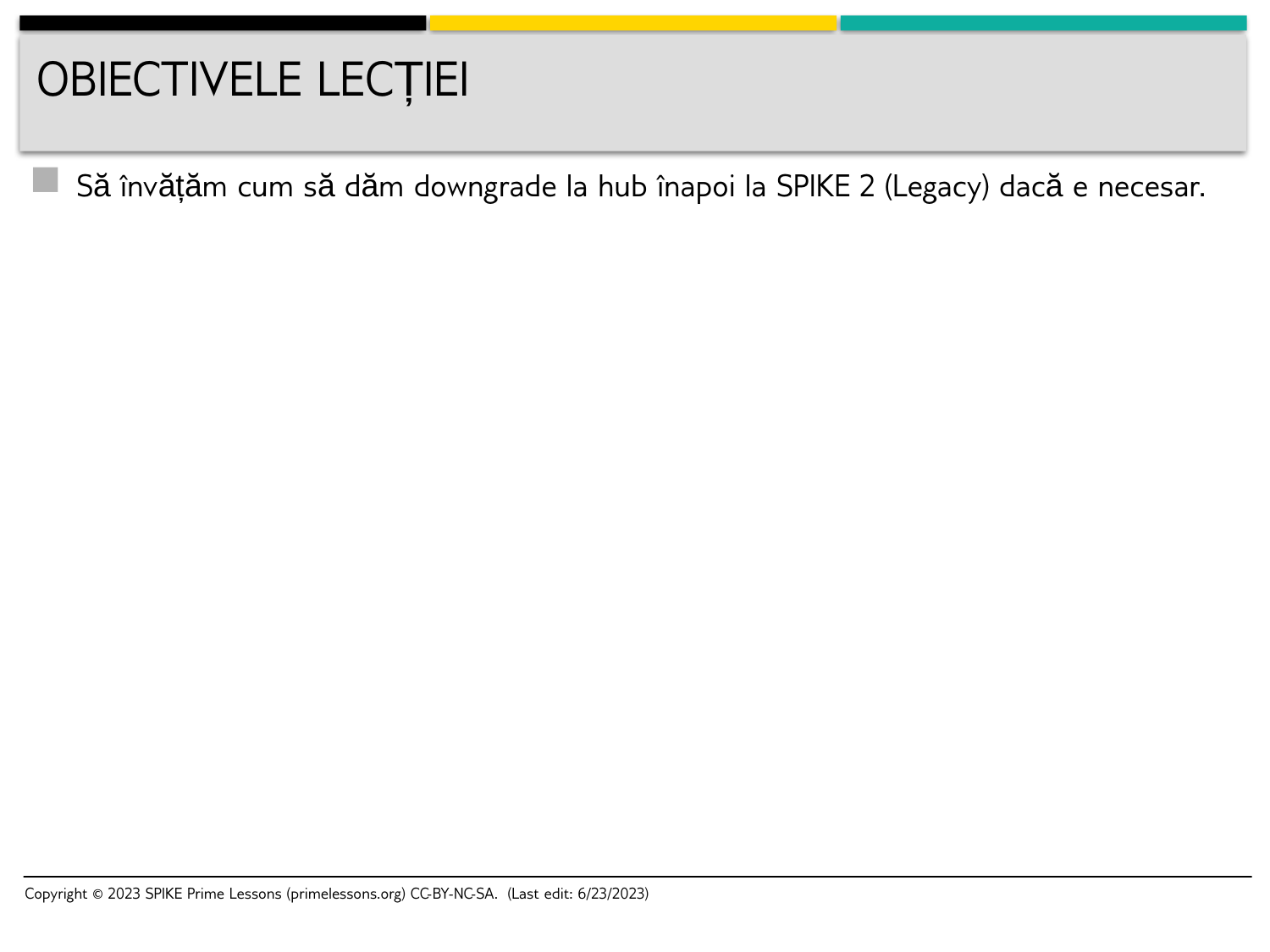

# Obiectivele lecției
Să învățăm cum să dăm downgrade la hub înapoi la SPIKE 2 (Legacy) dacă e necesar.
Copyright © 2023 SPIKE Prime Lessons (primelessons.org) CC-BY-NC-SA.  (Last edit: 6/23/2023)